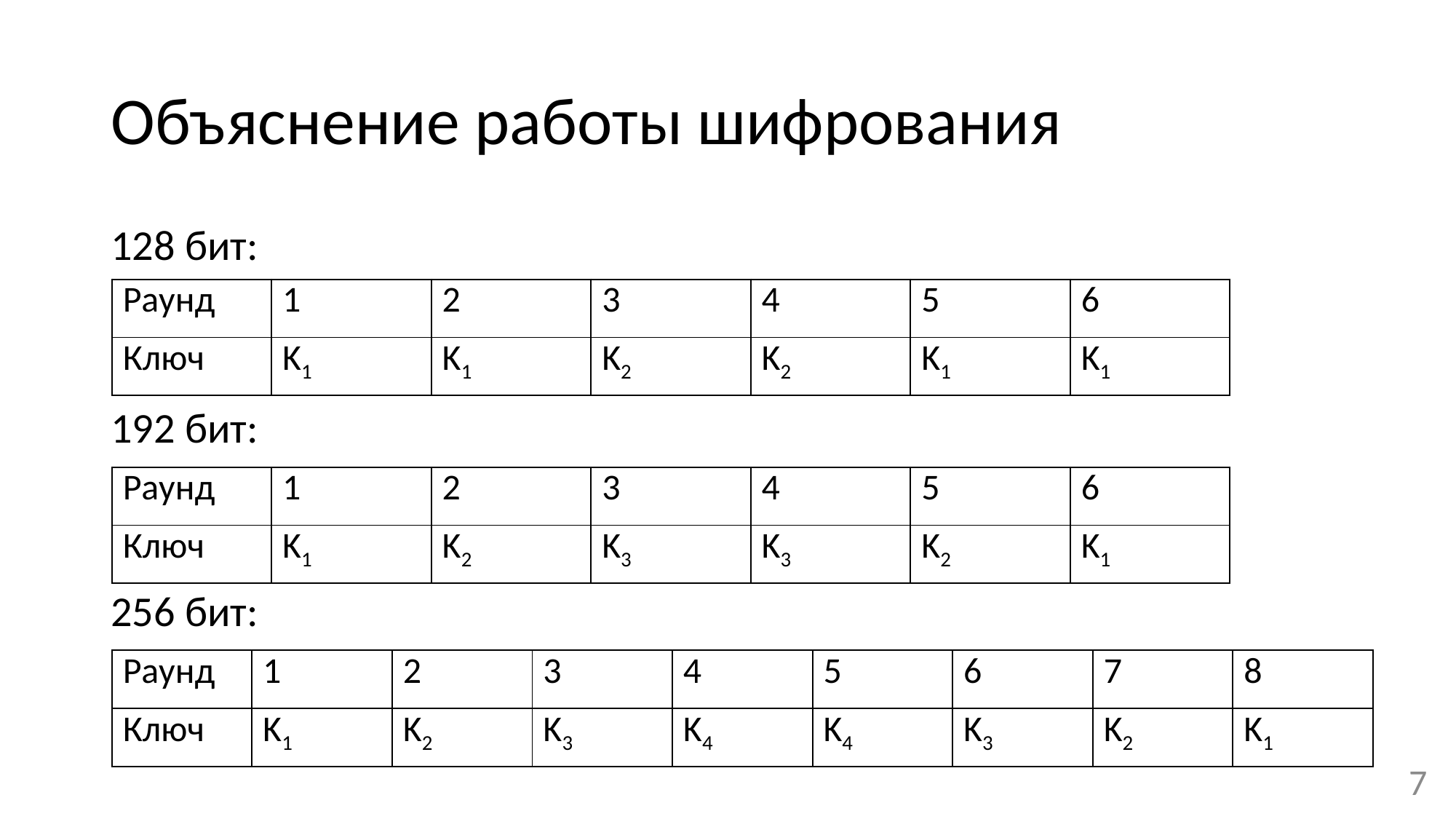

# Объяснение работы шифрования
128 бит:

192 бит:

256 бит:

| Раунд | 1 | 2 | 3 | 4 | 5 | 6 |
| --- | --- | --- | --- | --- | --- | --- |
| Ключ | K1 | K1 | K2 | K2 | K1 | K1 |
| Раунд | 1 | 2 | 3 | 4 | 5 | 6 |
| --- | --- | --- | --- | --- | --- | --- |
| Ключ | K1 | K2 | K3 | K3 | K2 | K1 |
| Раунд | 1 | 2 | 3 | 4 | 5 | 6 | 7 | 8 |
| --- | --- | --- | --- | --- | --- | --- | --- | --- |
| Ключ | K1 | K2 | K3 | K4 | K4 | K3 | K2 | K1 |
7